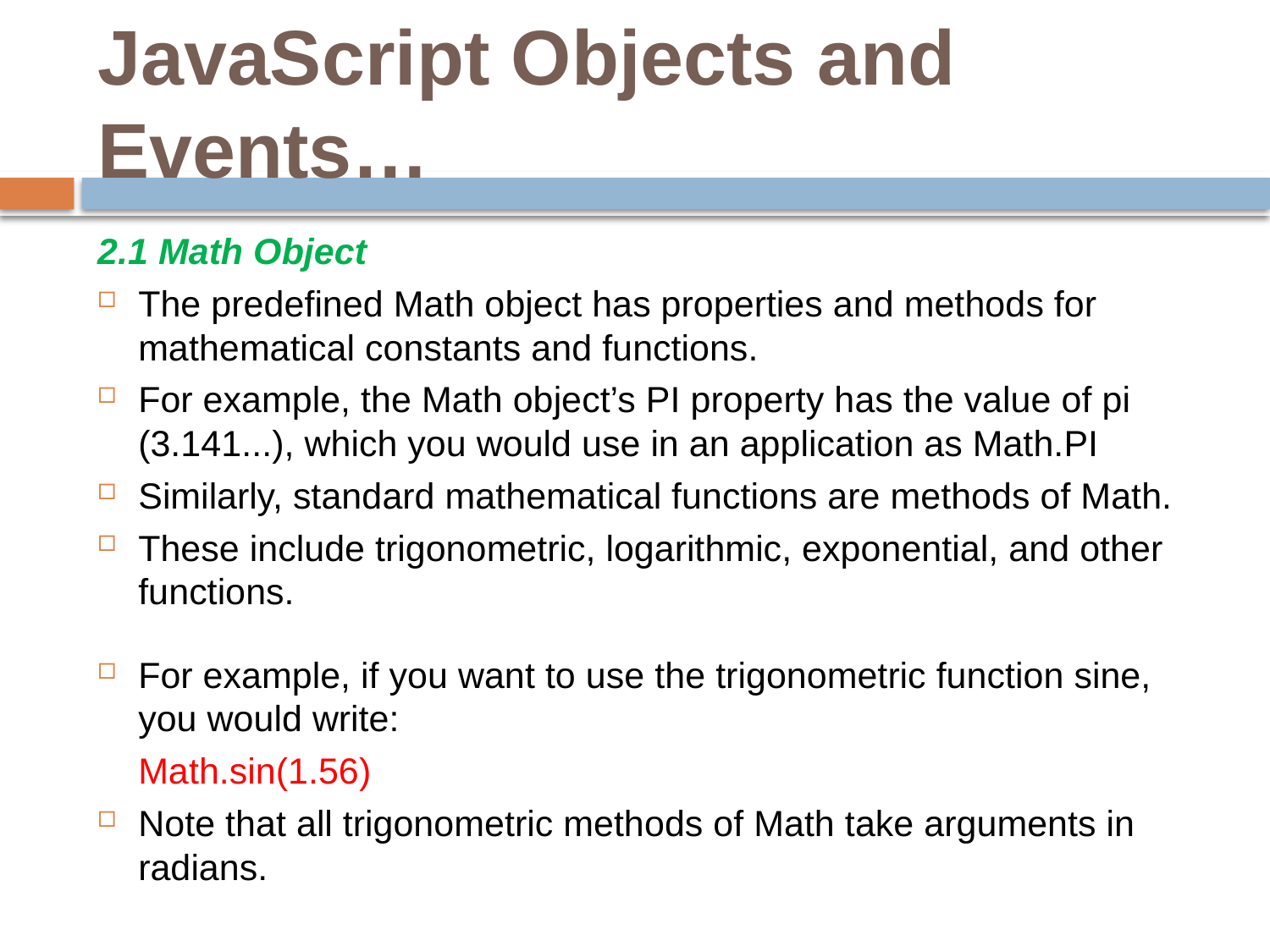

# JavaScript Objects and Events…
2.1 Math Object
The predefined Math object has properties and methods for mathematical constants and functions.
For example, the Math object’s PI property has the value of pi (3.141...), which you would use in an application as Math.PI
Similarly, standard mathematical functions are methods of Math.
These include trigonometric, logarithmic, exponential, and other functions.

For example, if you want to use the trigonometric function sine, you would write:
		Math.sin(1.56)
Note that all trigonometric methods of Math take arguments in radians.